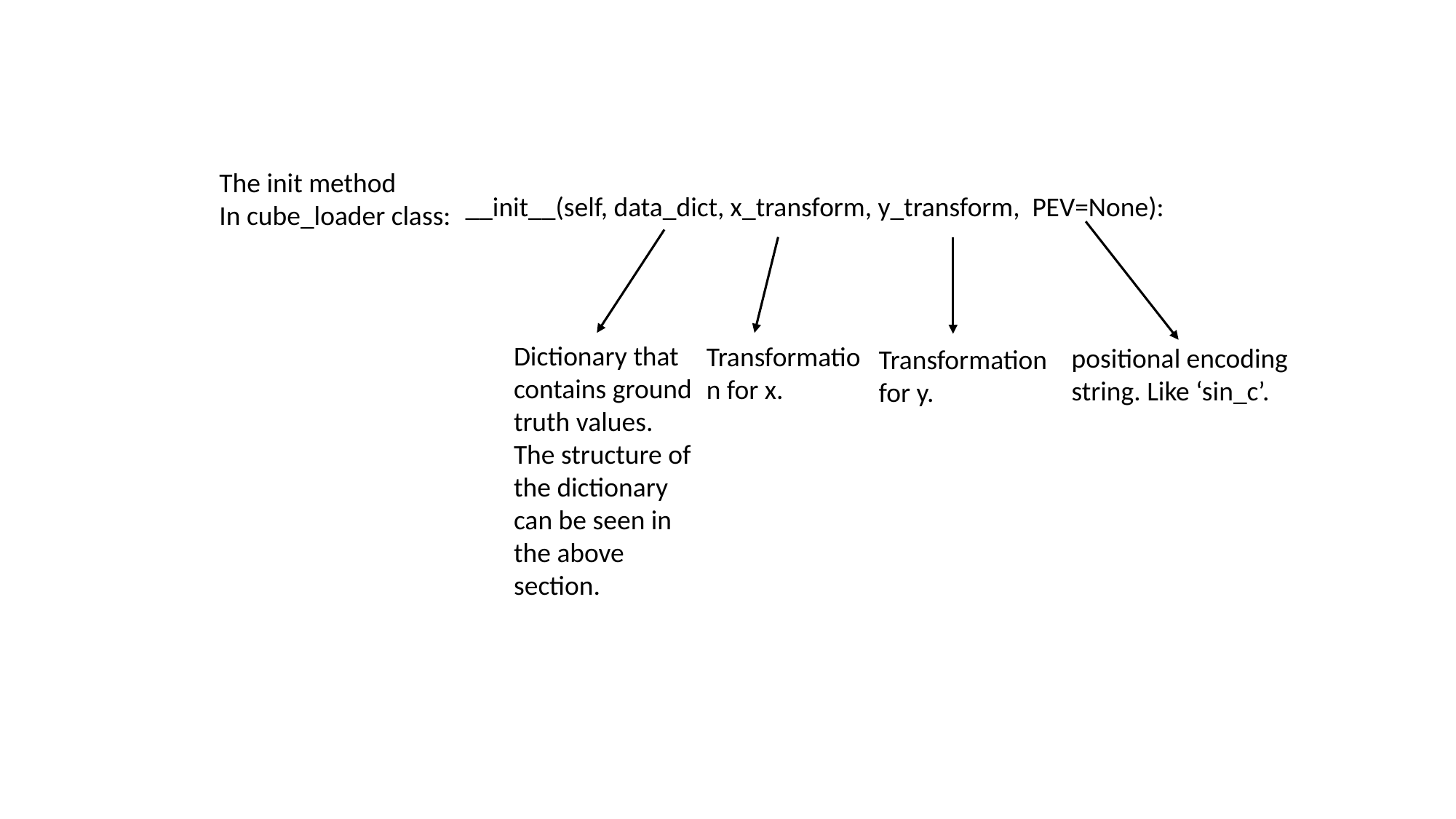

The init method
In cube_loader class:
__init__(self, data_dict, x_transform, y_transform,  PEV=None):
Dictionary that contains ground truth values. The structure of the dictionary  can be seen in the above section.
Transformation for x.
positional encoding string. Like ‘sin_c’.
Transformation for y.